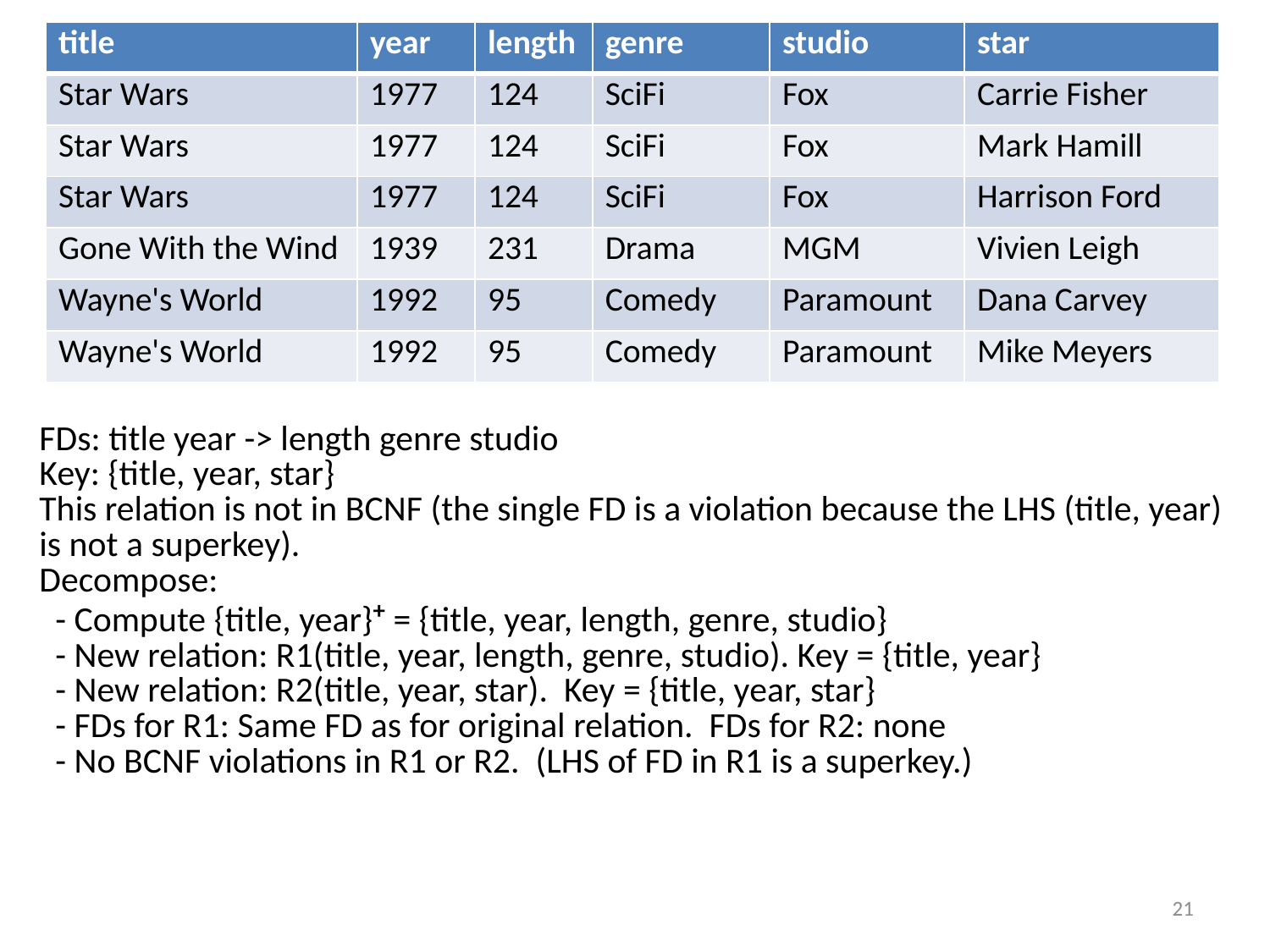

| title | year | length | genre | studio | star |
| --- | --- | --- | --- | --- | --- |
| Star Wars | 1977 | 124 | SciFi | Fox | Carrie Fisher |
| Star Wars | 1977 | 124 | SciFi | Fox | Mark Hamill |
| Star Wars | 1977 | 124 | SciFi | Fox | Harrison Ford |
| Gone With the Wind | 1939 | 231 | Drama | MGM | Vivien Leigh |
| Wayne's World | 1992 | 95 | Comedy | Paramount | Dana Carvey |
| Wayne's World | 1992 | 95 | Comedy | Paramount | Mike Meyers |
FDs: title year -> length genre studio
Key: {title, year, star}
This relation is not in BCNF (the single FD is a violation because the LHS (title, year) is not a superkey).
Decompose:
  - Compute {title, year}+ = {title, year, length, genre, studio}
  - New relation: R1(title, year, length, genre, studio). Key = {title, year}
  - New relation: R2(title, year, star).  Key = {title, year, star}
  - FDs for R1: Same FD as for original relation.  FDs for R2: none
  - No BCNF violations in R1 or R2.  (LHS of FD in R1 is a superkey.)
21